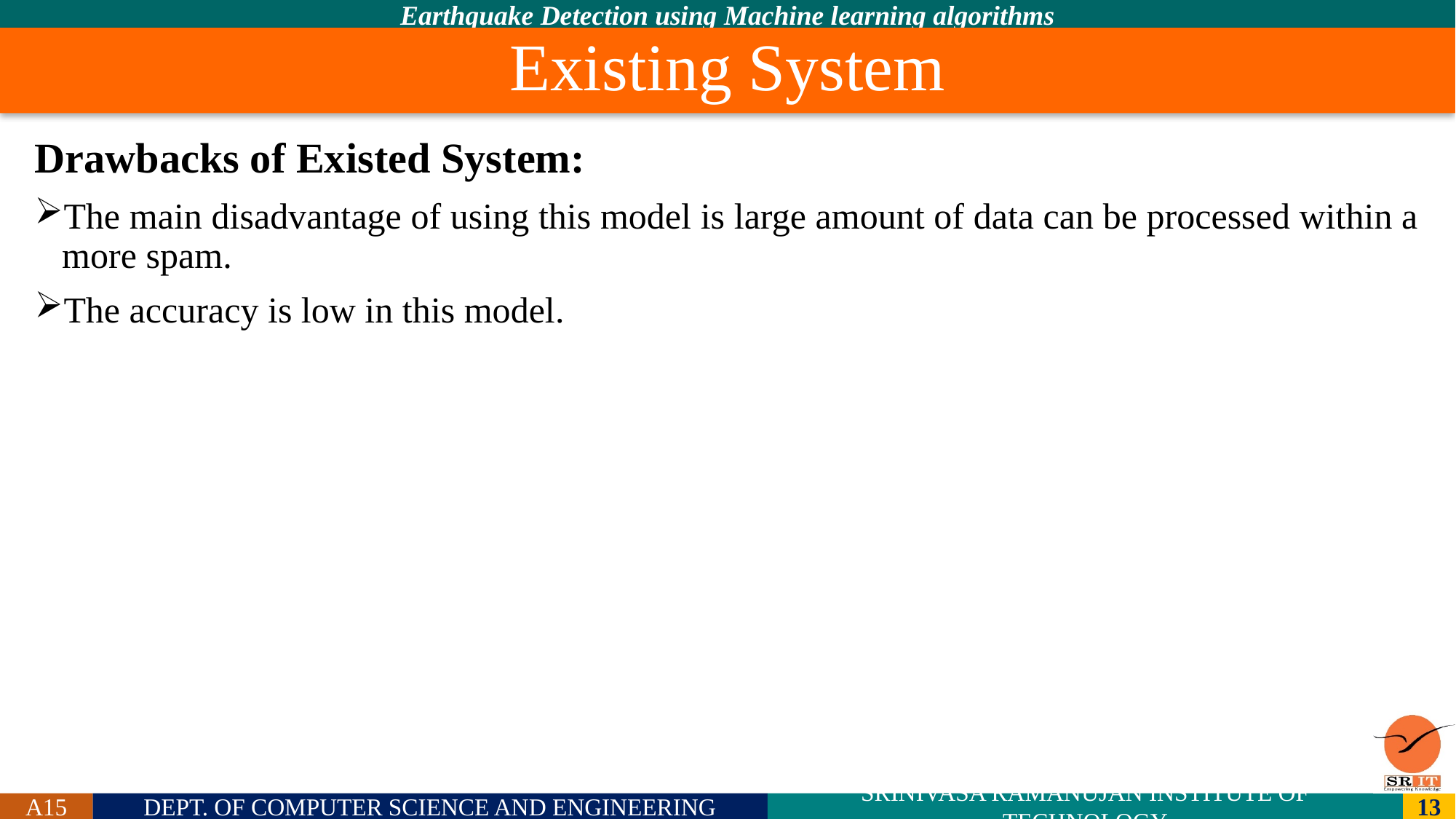

# Existing System
Drawbacks of Existed System:
The main disadvantage of using this model is large amount of data can be processed within a more spam.
The accuracy is low in this model.